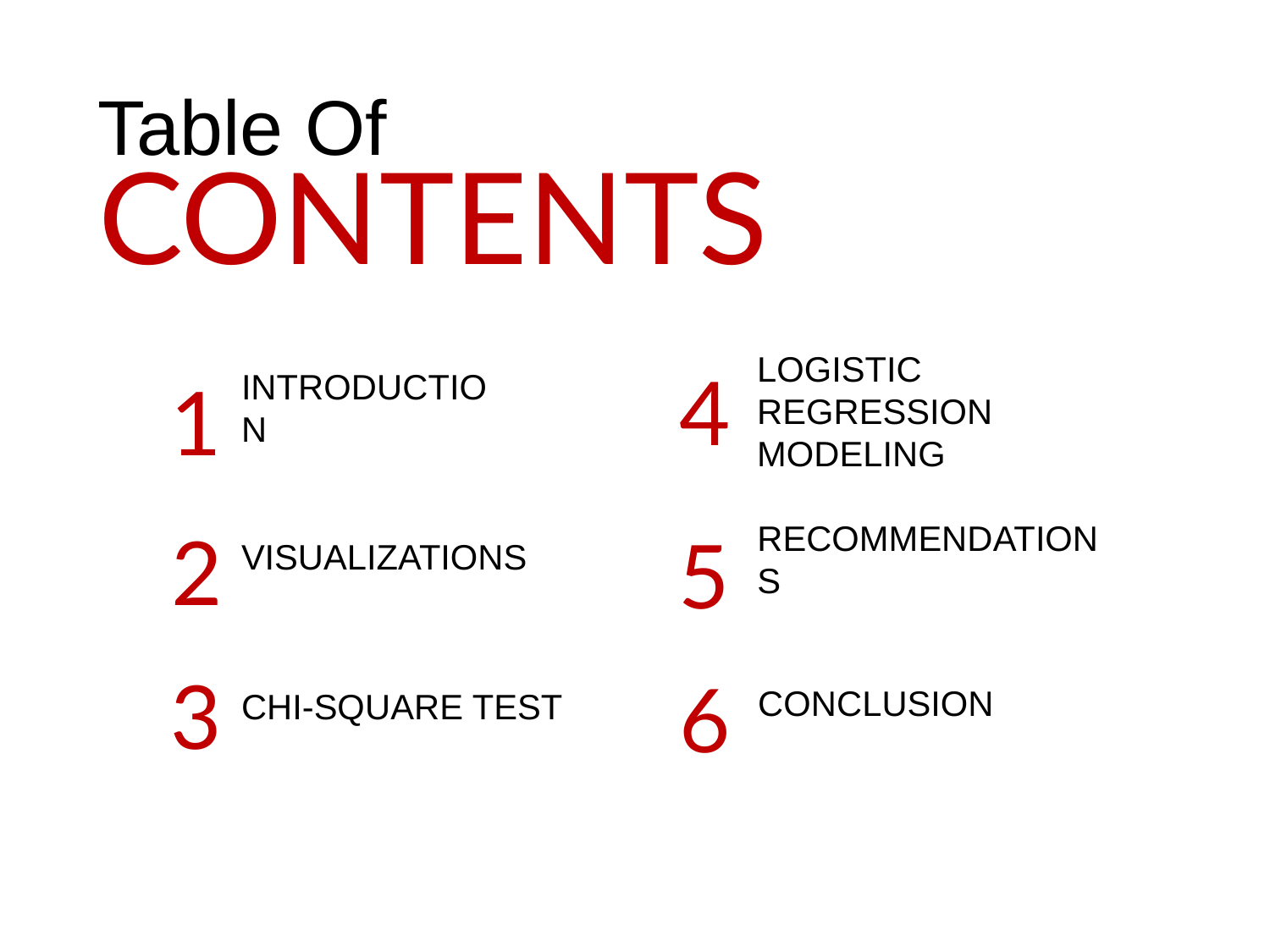

Table Of
CONTENTS
4
LOGISTIC REGRESSION MODELING
1
INTRODUCTION
VISUALIZATIONS
2
5
RECOMMENDATIONS
3
CHI-SQUARE TEST
6
CONCLUSION